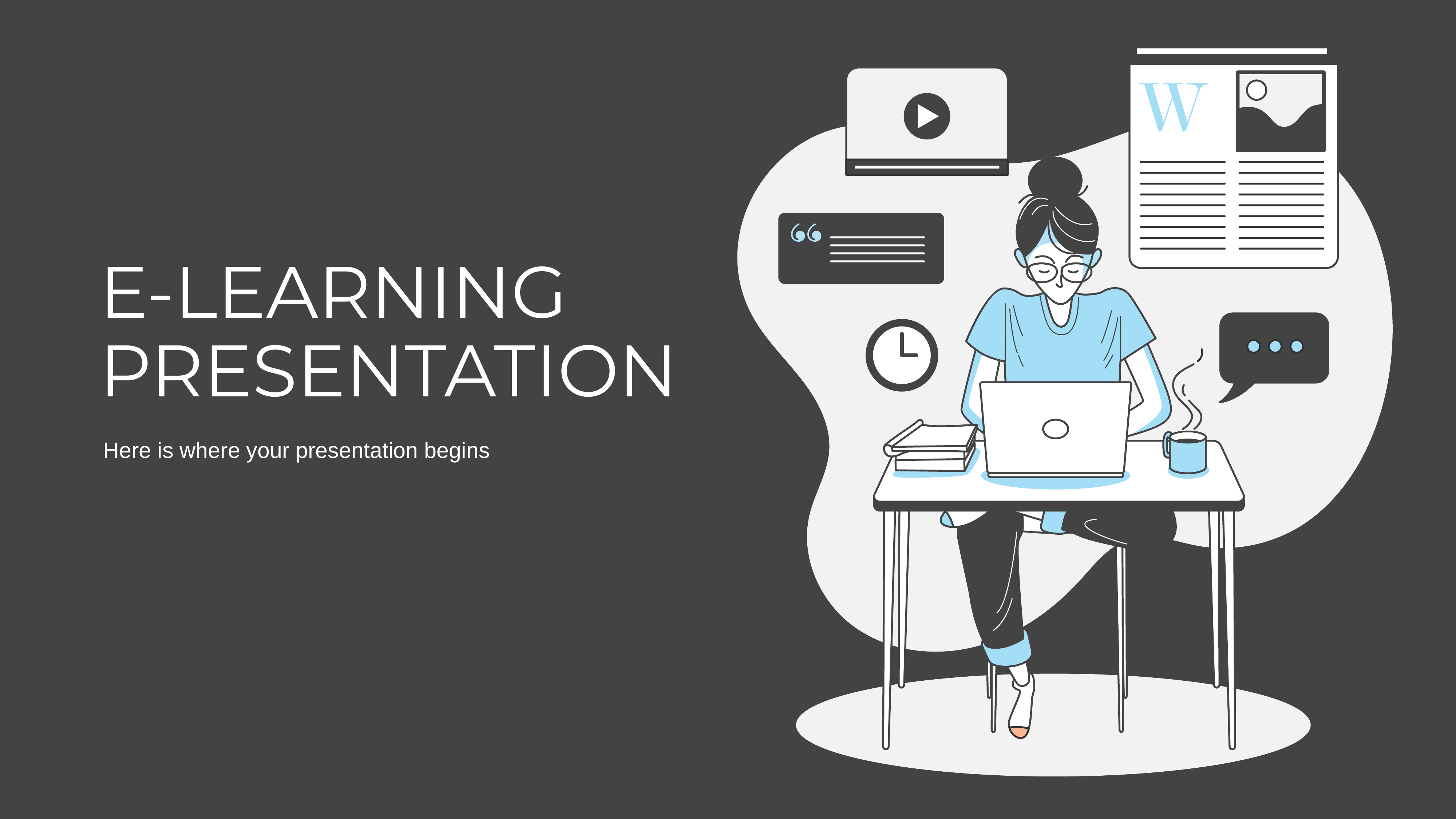

# E-LEARNING PRESENTATION
Here is where your presentation begins